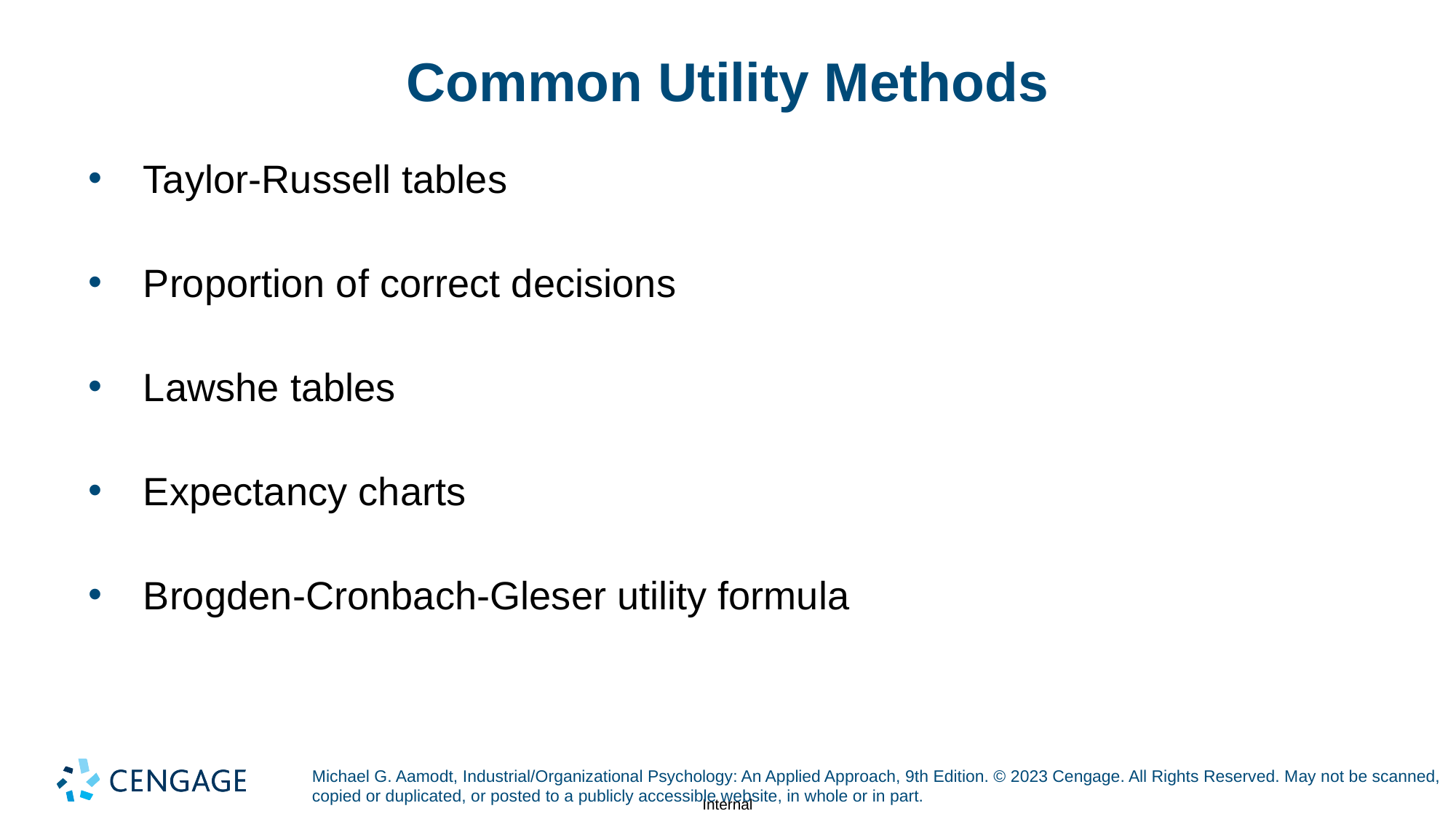

# Common Utility Methods
Taylor-Russell tables
Proportion of correct decisions
Lawshe tables
Expectancy charts
Brogden-Cronbach-Gleser utility formula